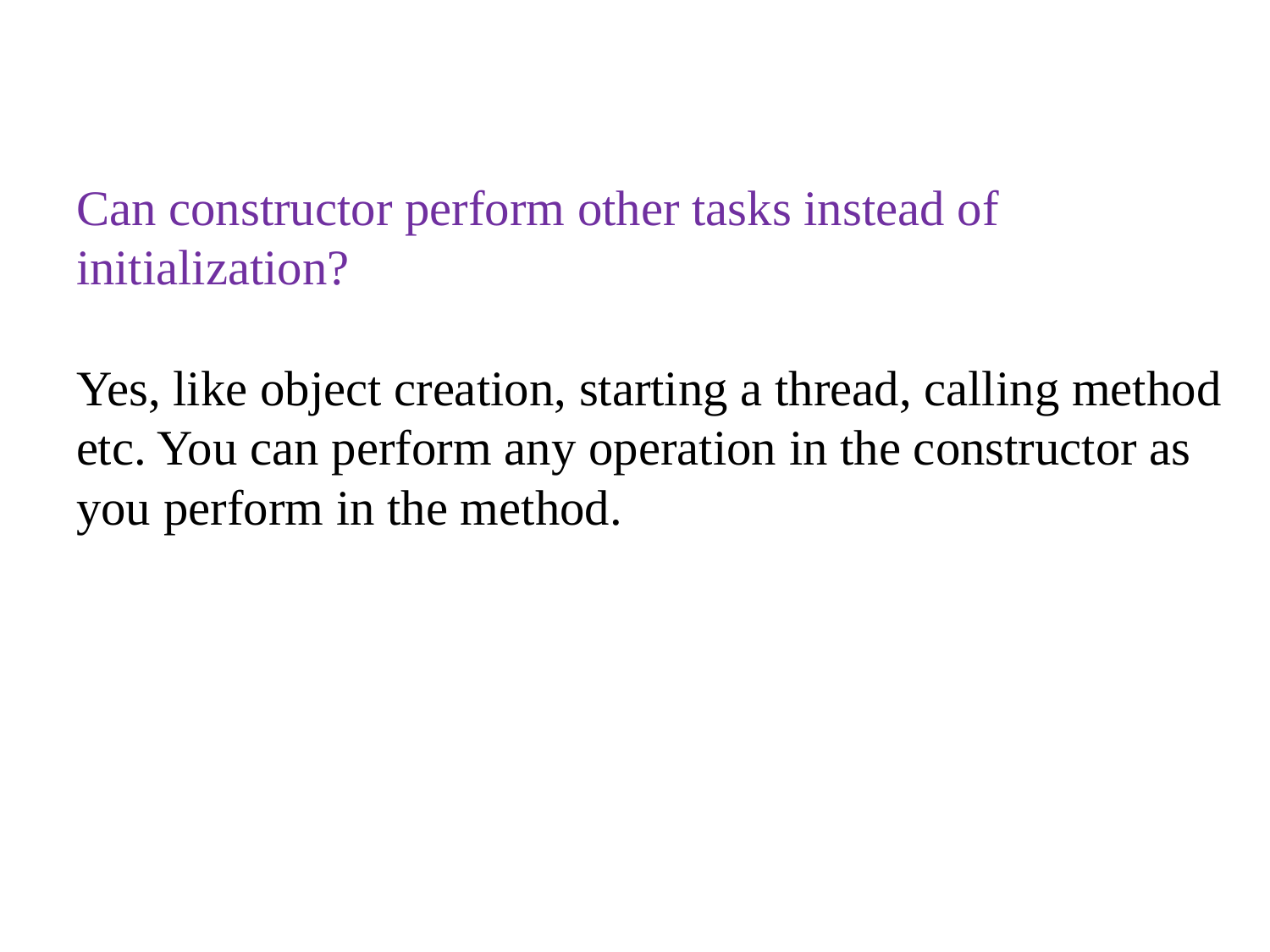

# Can constructor perform other tasks instead of initialization? Yes, like object creation, starting a thread, calling method etc. You can perform any operation in the constructor as you perform in the method.